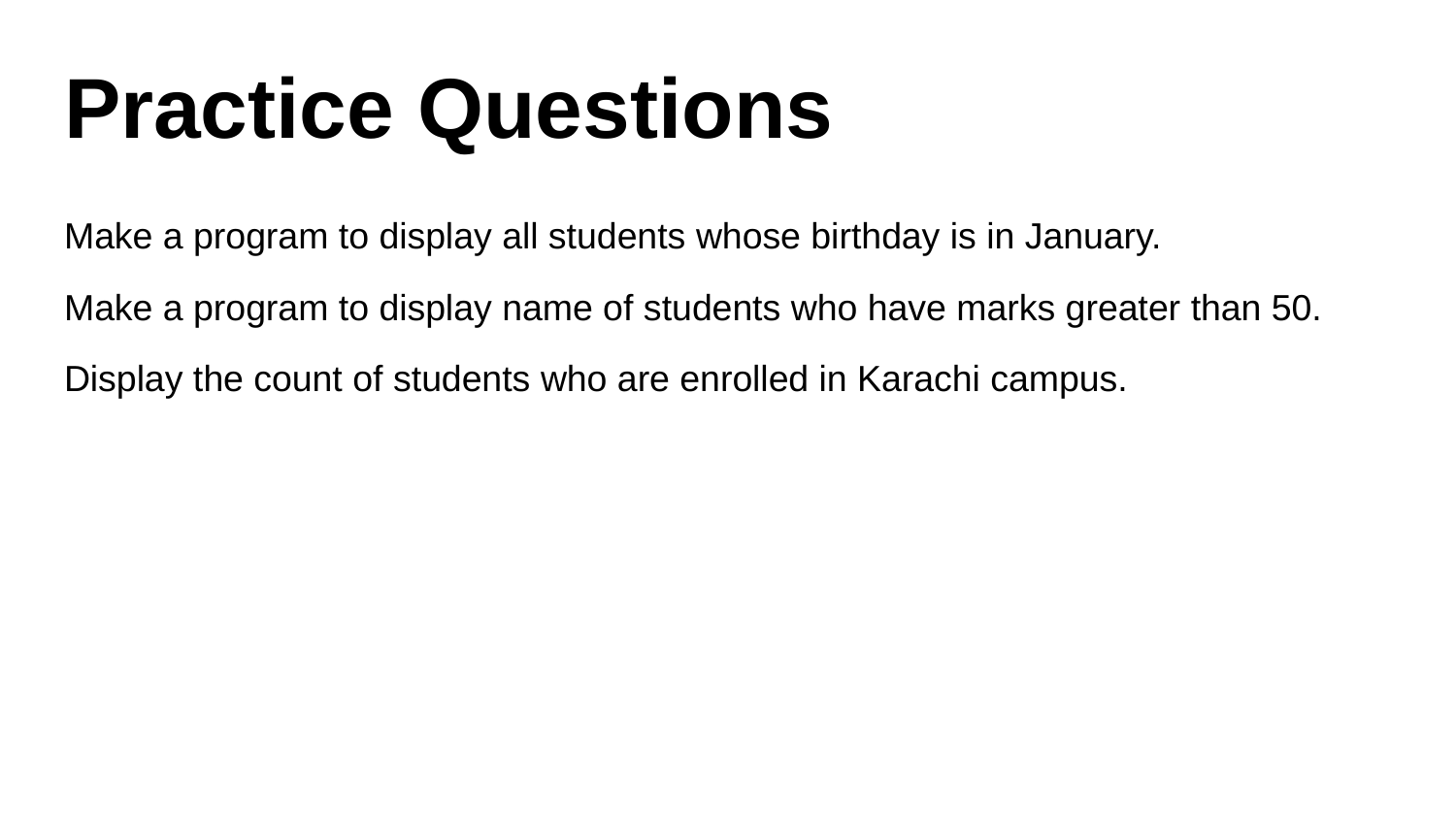

# Practice Questions

Make a program to display all students whose birthday is in January.
Make a program to display name of students who have marks greater than 50.
Display the count of students who are enrolled in Karachi campus.